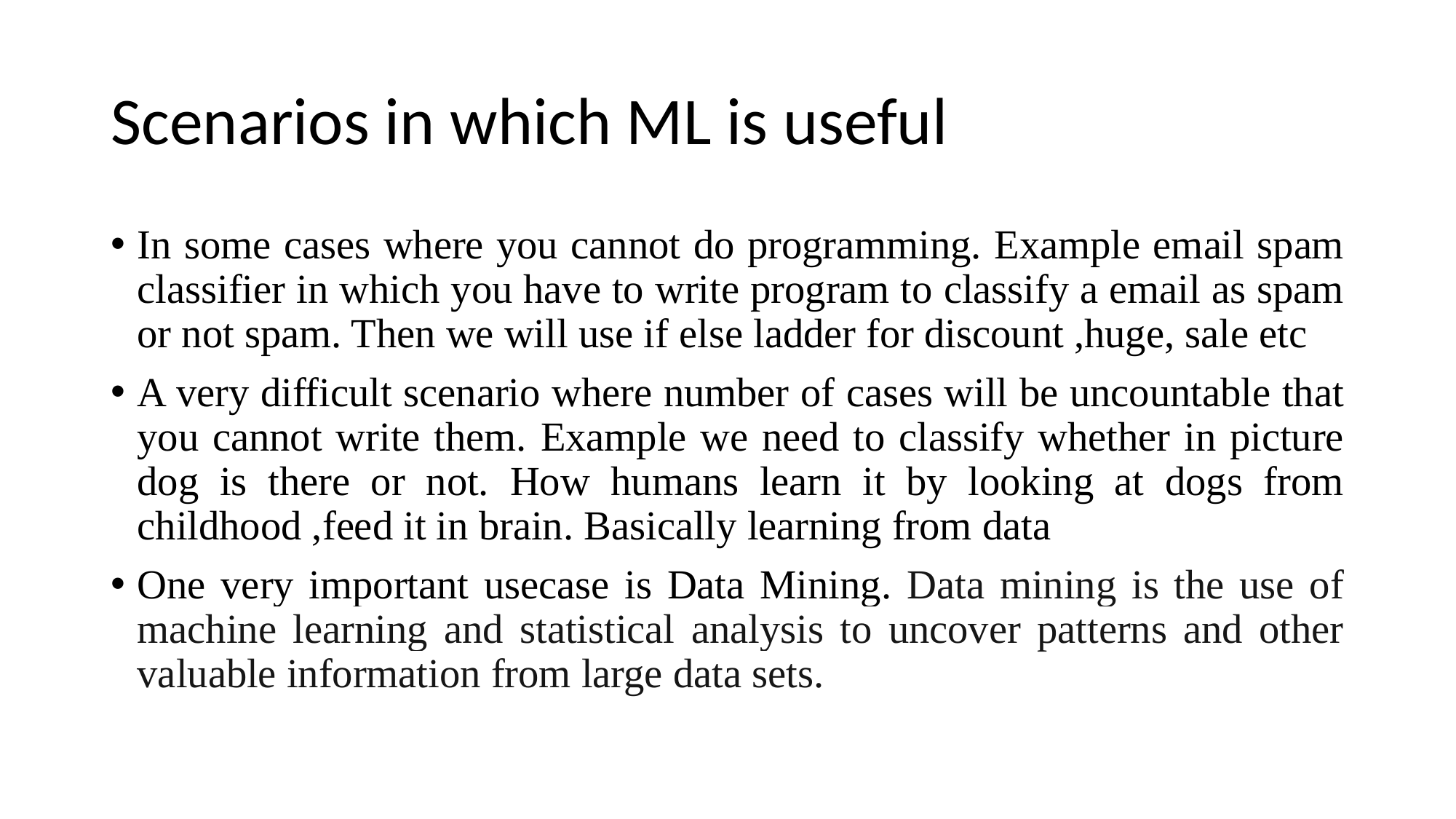

# Scenarios in which ML is useful
In some cases where you cannot do programming. Example email spam classifier in which you have to write program to classify a email as spam or not spam. Then we will use if else ladder for discount ,huge, sale etc
A very difficult scenario where number of cases will be uncountable that you cannot write them. Example we need to classify whether in picture dog is there or not. How humans learn it by looking at dogs from childhood ,feed it in brain. Basically learning from data
One very important usecase is Data Mining. Data mining is the use of machine learning and statistical analysis to uncover patterns and other valuable information from large data sets.